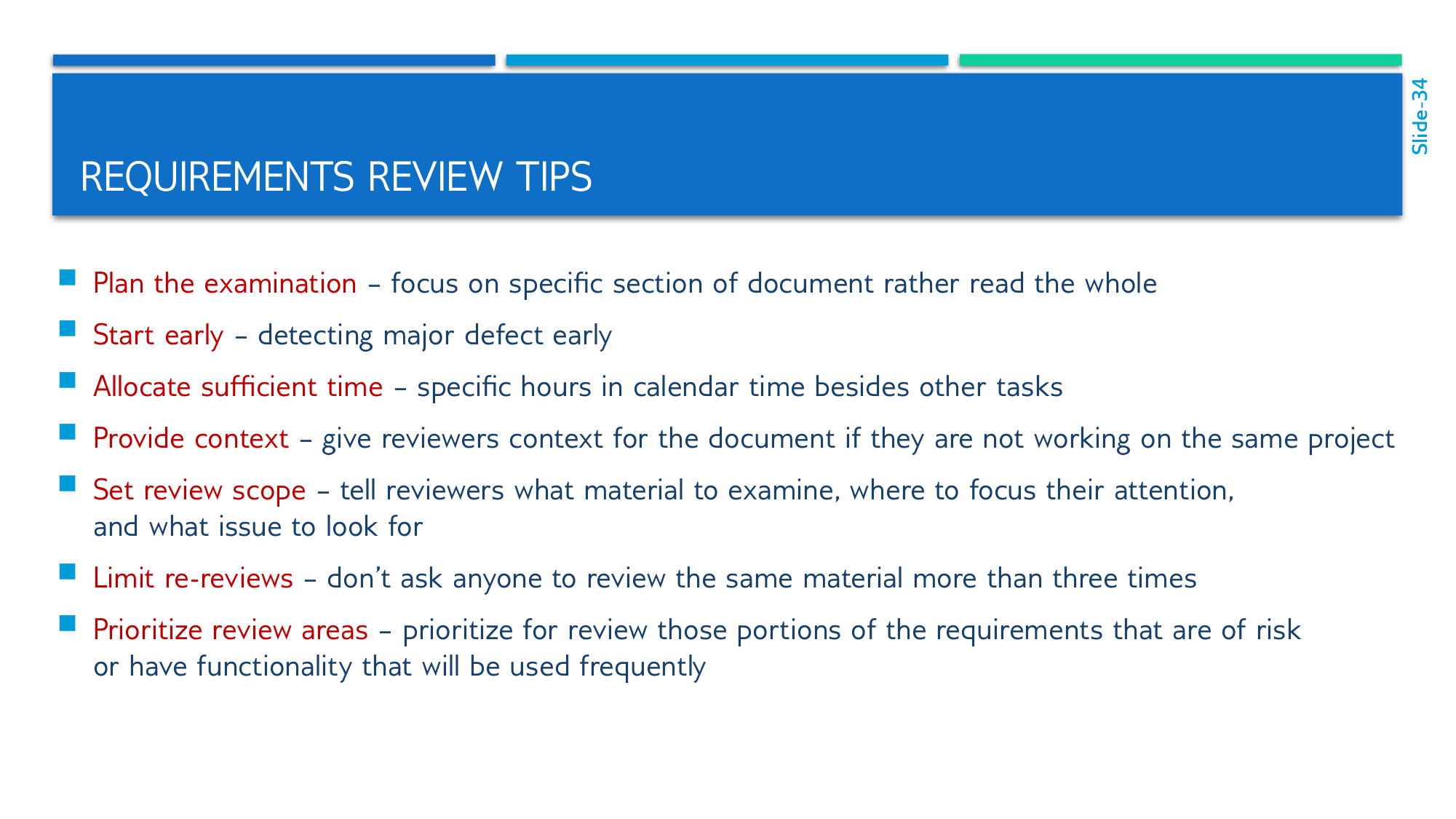

Slide-34
# Requirements review tips
Plan the examination – focus on specific section of document rather read the whole
Start early – detecting major defect early
Allocate sufficient time – specific hours in calendar time besides other tasks
Provide context – give reviewers context for the document if they are not working on the same project
Set review scope – tell reviewers what material to examine, where to focus their attention,
and what issue to look for
Limit re-reviews – don’t ask anyone to review the same material more than three times
Prioritize review areas – prioritize for review those portions of the requirements that are of risk
or have functionality that will be used frequently